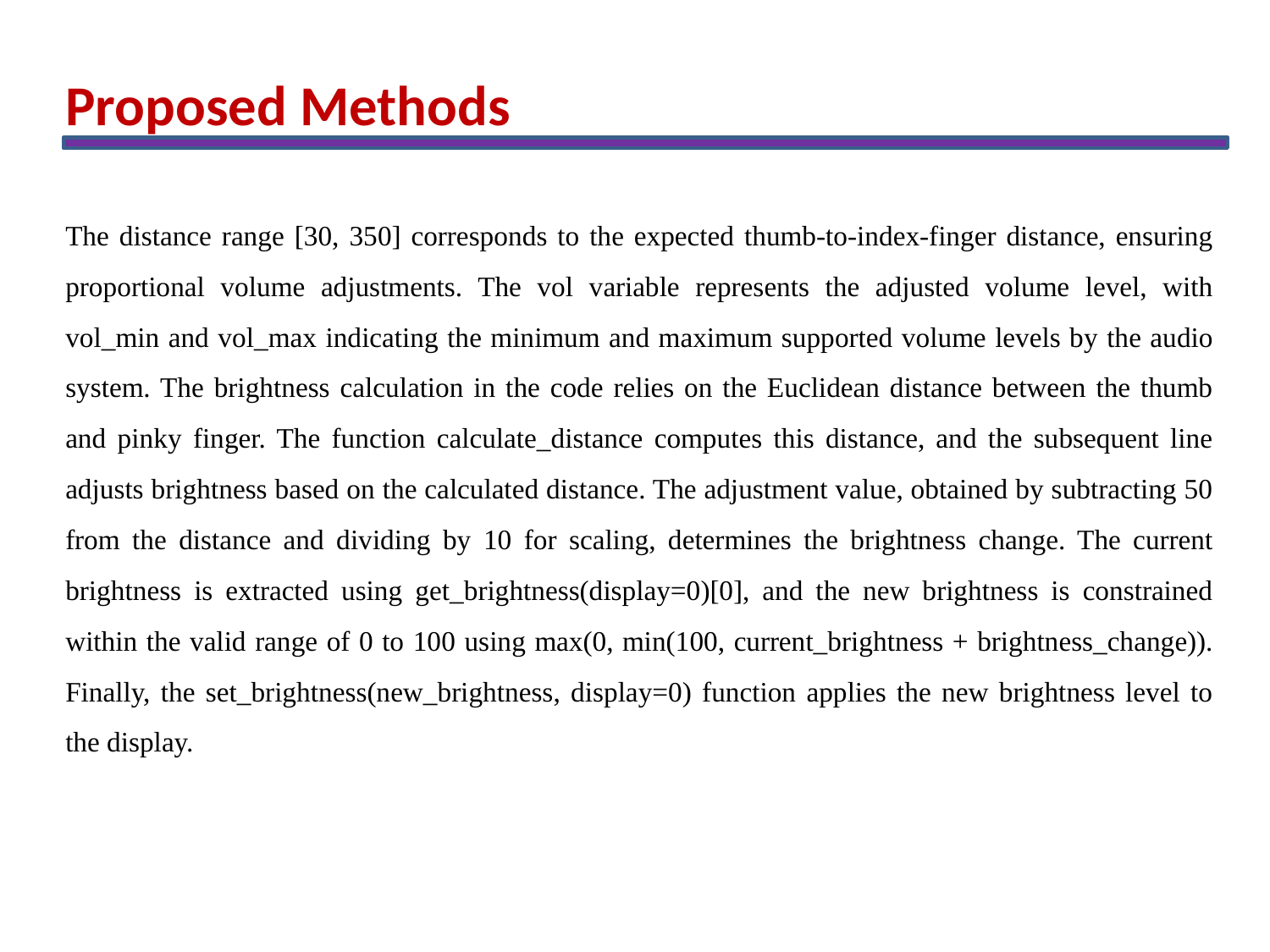

Proposed Methods

The distance range [30, 350] corresponds to the expected thumb-to-index-finger distance, ensuring proportional volume adjustments. The vol variable represents the adjusted volume level, with vol_min and vol_max indicating the minimum and maximum supported volume levels by the audio system. The brightness calculation in the code relies on the Euclidean distance between the thumb and pinky finger. The function calculate_distance computes this distance, and the subsequent line adjusts brightness based on the calculated distance. The adjustment value, obtained by subtracting 50 from the distance and dividing by 10 for scaling, determines the brightness change. The current brightness is extracted using get_brightness(display=0)[0], and the new brightness is constrained within the valid range of 0 to 100 using max(0, min(100, current_brightness + brightness_change)). Finally, the set_brightness(new_brightness, display=0) function applies the new brightness level to the display.